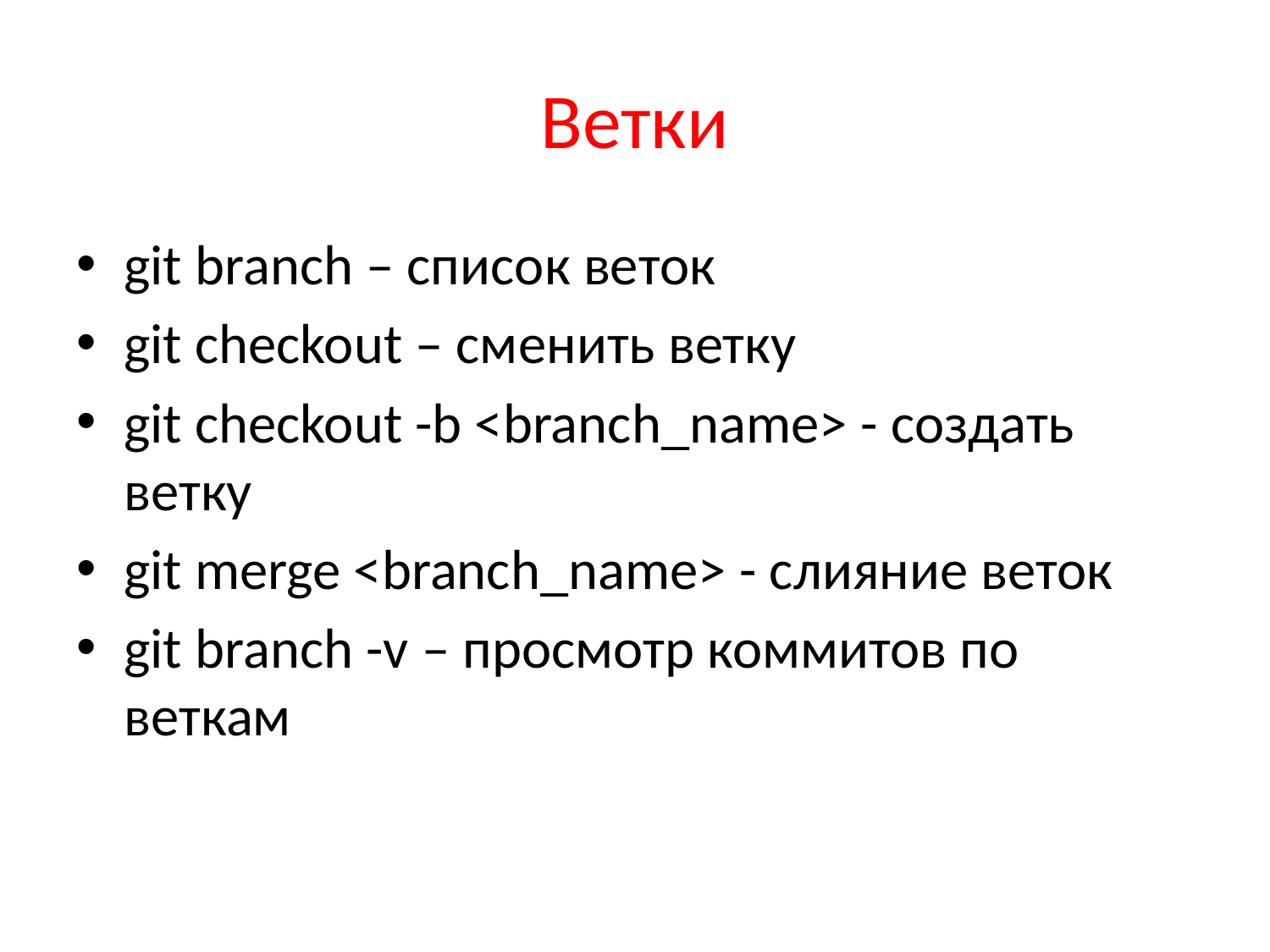

# Ветки
git branch – список веток
git checkout – сменить ветку
git checkout -b <branch_name> - создать ветку
git merge <branch_name> - слияние веток
git branch -v – просмотр коммитов по веткам